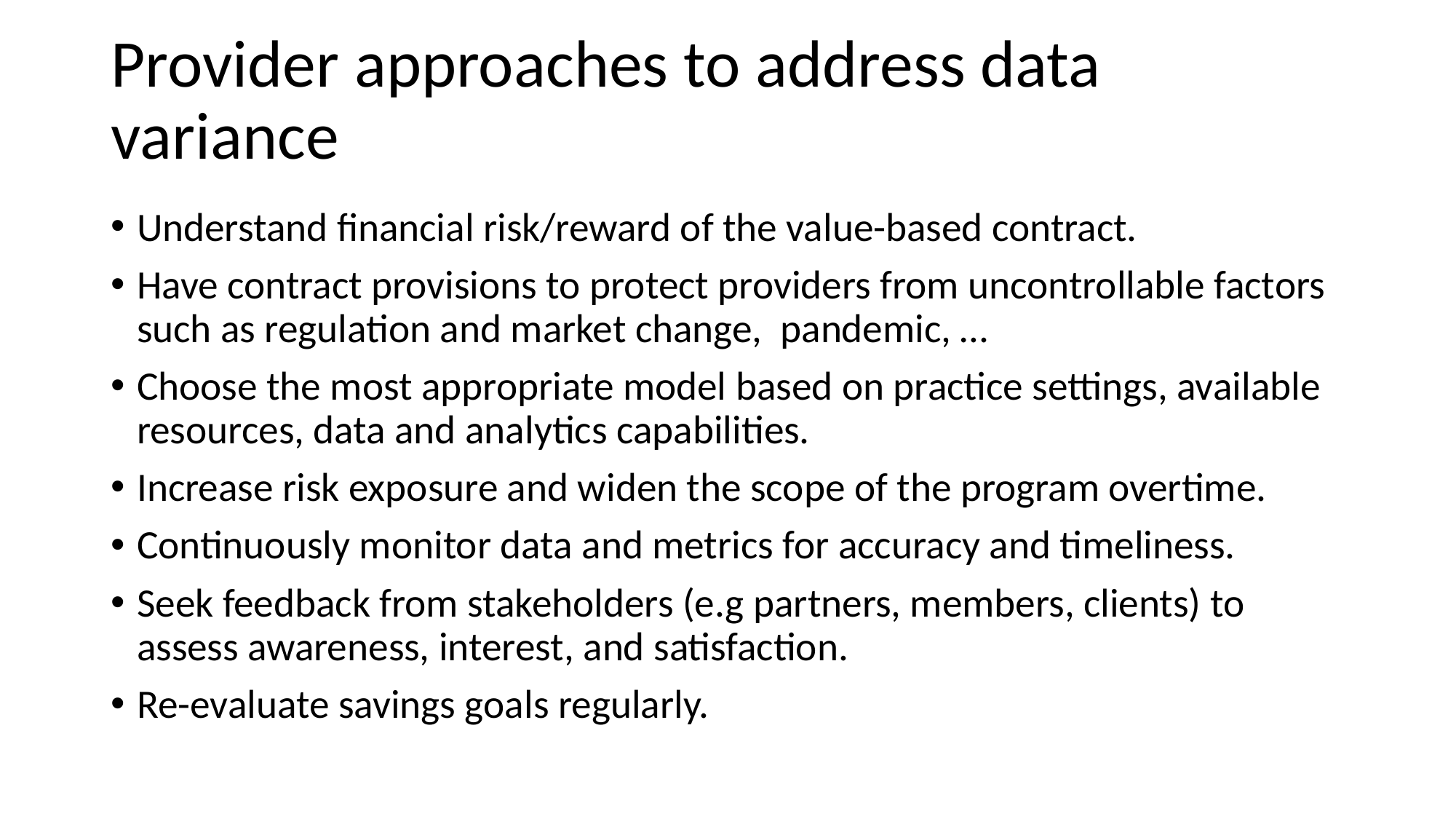

# Provider approaches to address data variance
Understand financial risk/reward of the value-based contract.
Have contract provisions to protect providers from uncontrollable factors such as regulation and market change,  pandemic, …
Choose the most appropriate model based on practice settings, available resources, data and analytics capabilities.
Increase risk exposure and widen the scope of the program overtime.
Continuously monitor data and metrics for accuracy and timeliness.
Seek feedback from stakeholders (e.g partners, members, clients) to assess awareness, interest, and satisfaction.
Re-evaluate savings goals regularly.